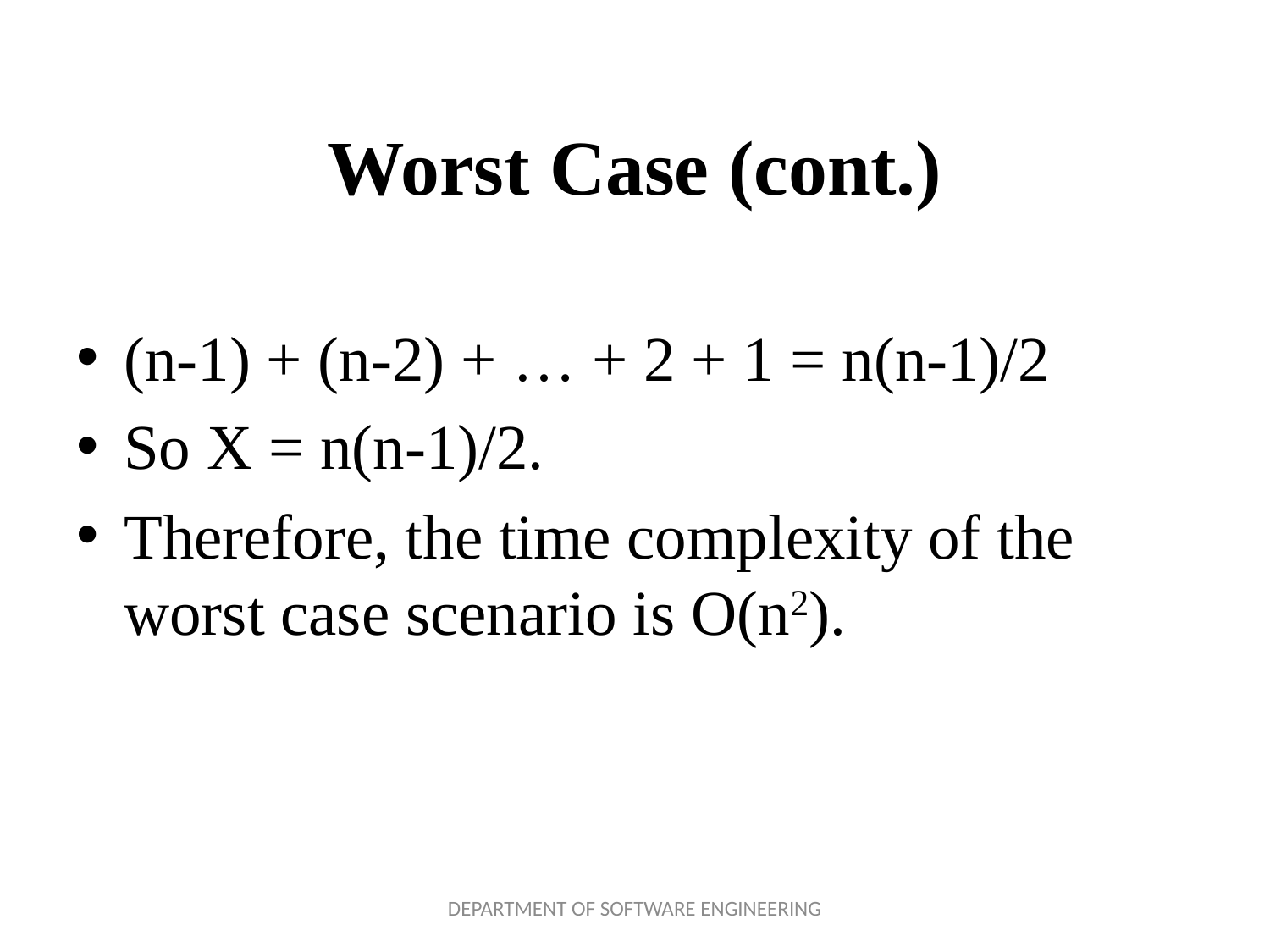

# Worst Case (cont.)

(n-1) + (n-2) + … + 2 + 1 = n(n-1)/2
So X = n(n-1)/2.
Therefore, the time complexity of the worst case scenario is O(n2).

DEPARTMENT OF SOFTWARE ENGINEERING